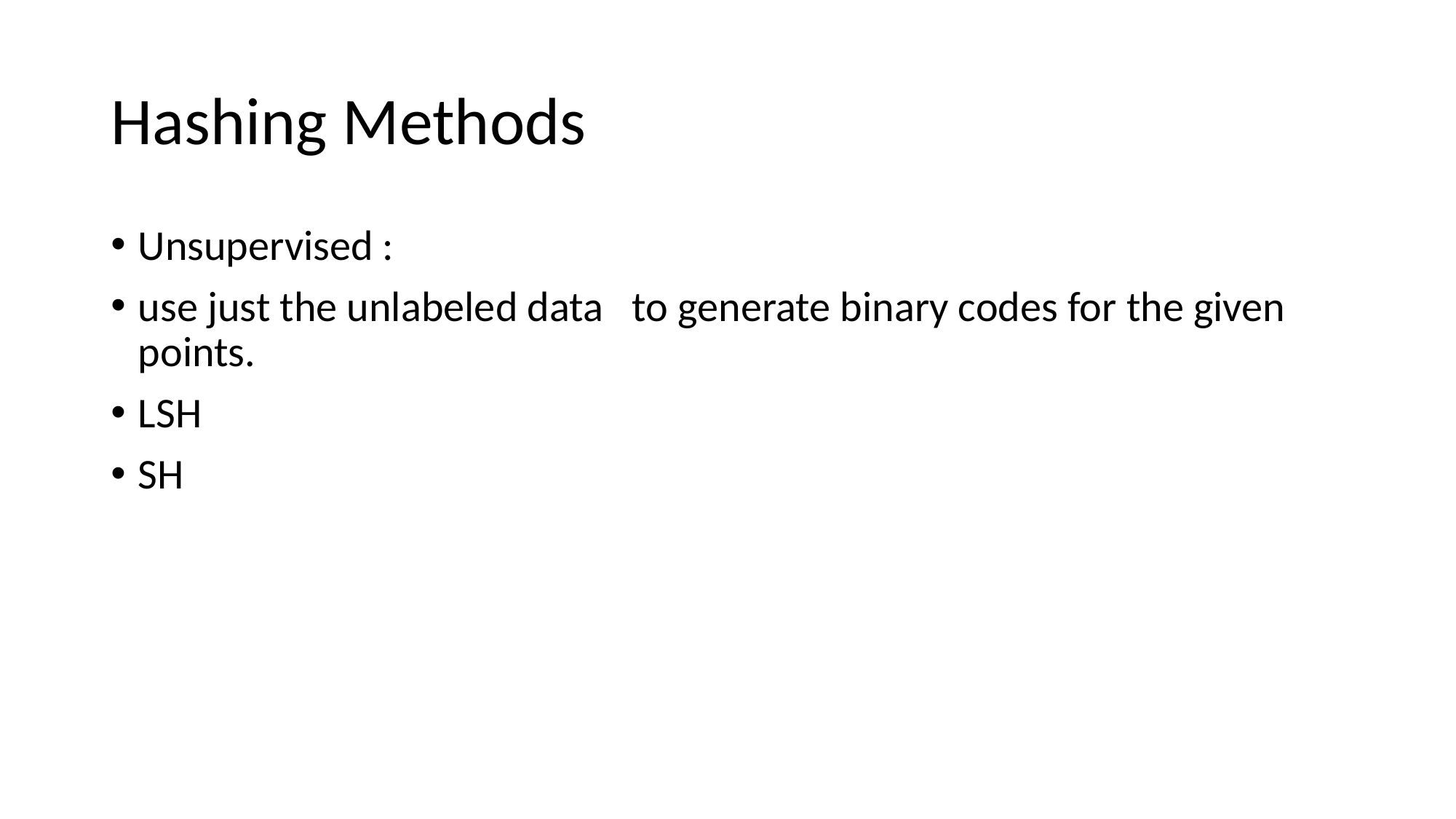

# Hashing Methods
Unsupervised :
use just the unlabeled data   to generate binary codes for the given points.
LSH
SH